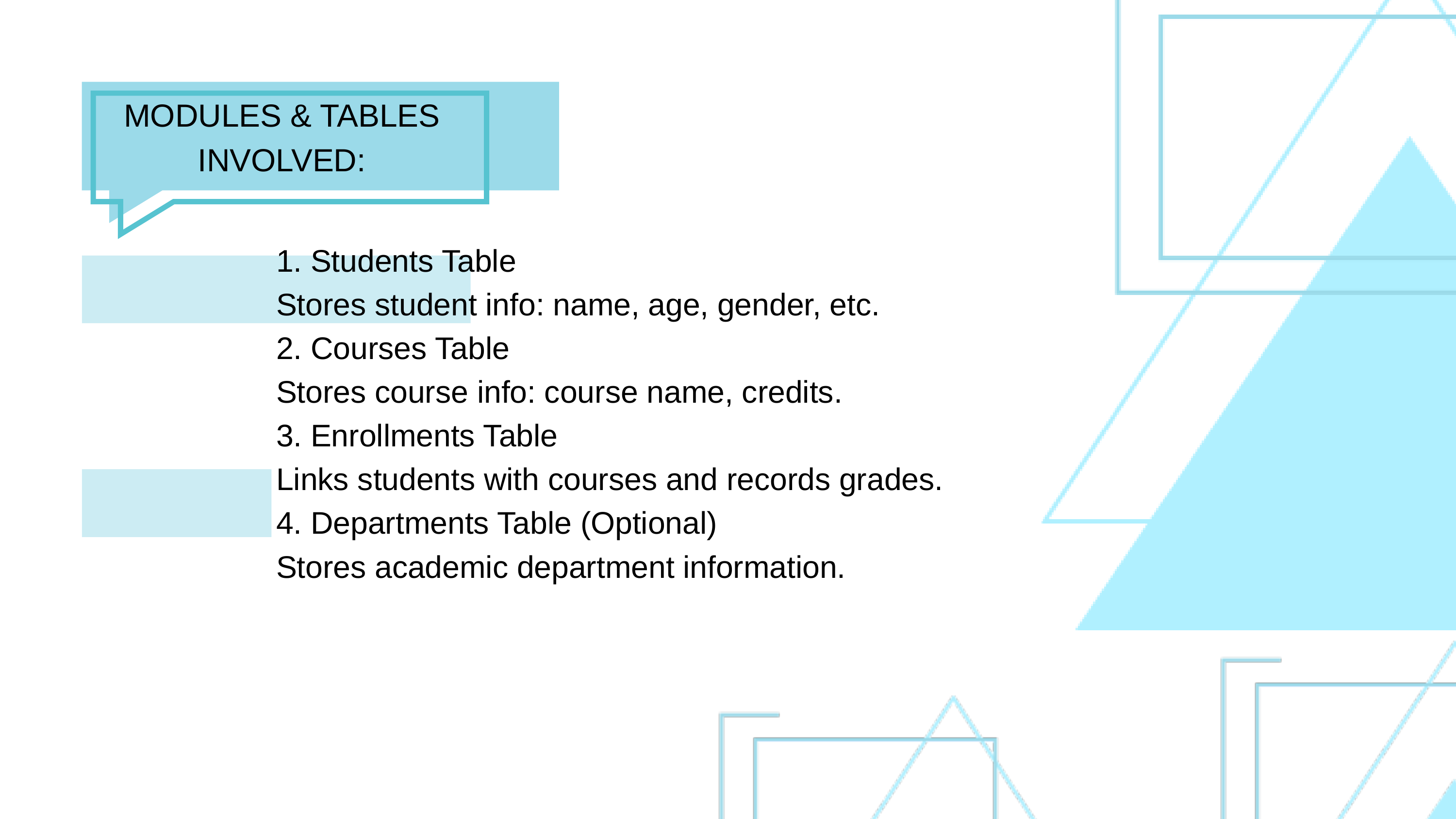

MODULES & TABLES INVOLVED:

1. Students Table
Stores student info: name, age, gender, etc.
2. Courses Table
Stores course info: course name, credits.
3. Enrollments Table
Links students with courses and records grades.
4. Departments Table (Optional)
Stores academic department information.